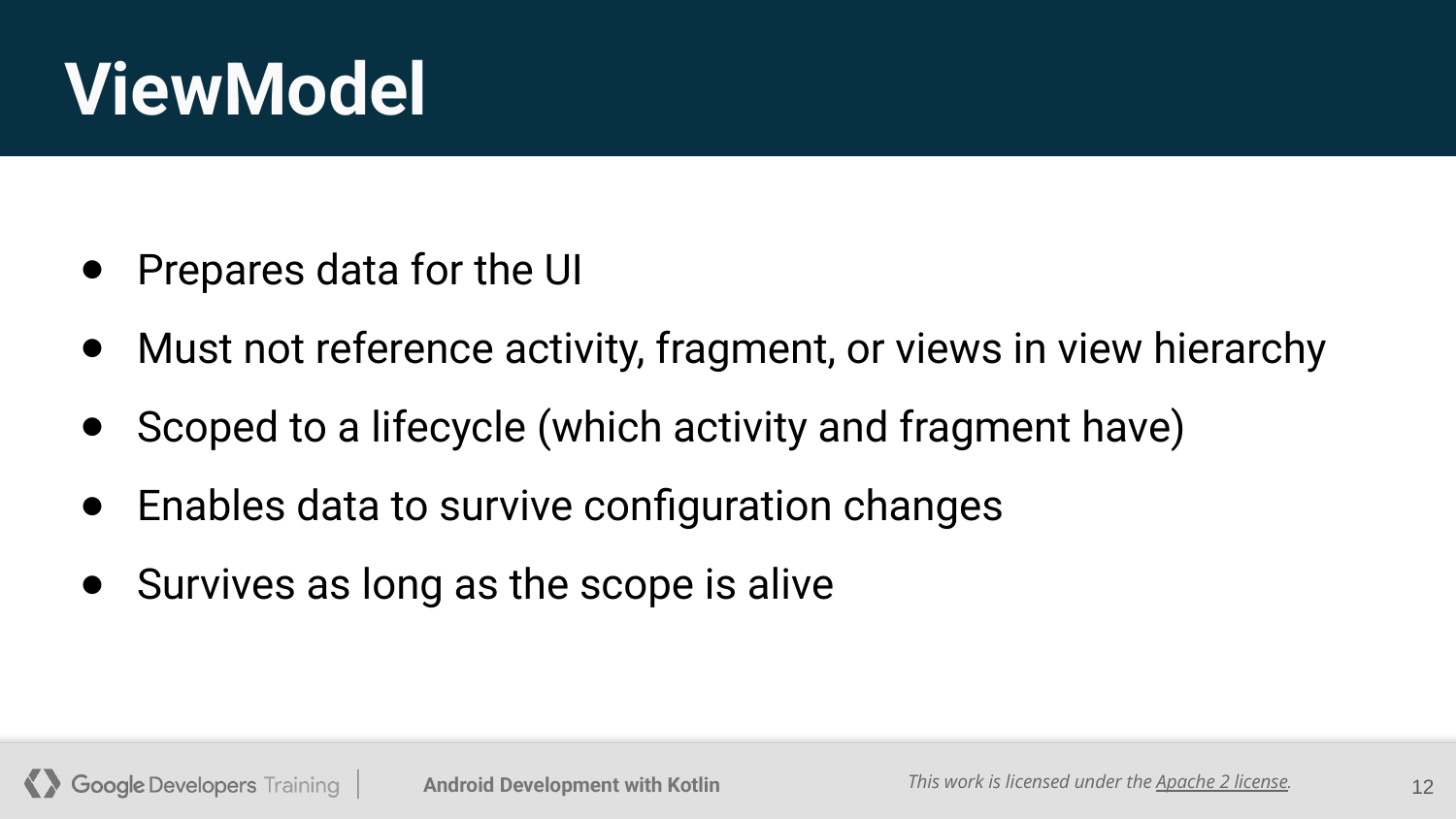

# ViewModel
Prepares data for the UI
Must not reference activity, fragment, or views in view hierarchy
Scoped to a lifecycle (which activity and fragment have)
Enables data to survive configuration changes
Survives as long as the scope is alive
12